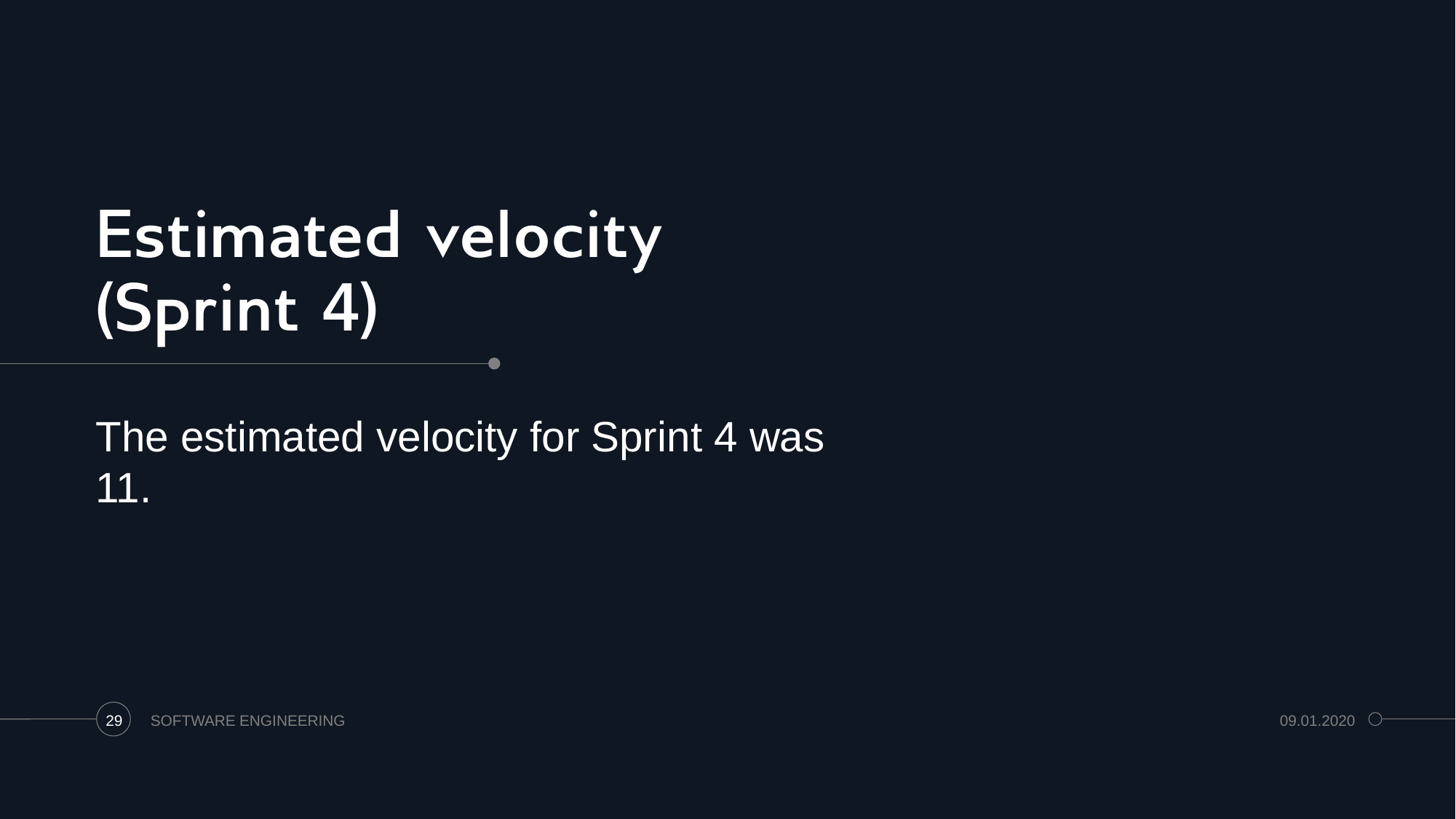

# Estimated velocity (Sprint 4)
The estimated velocity for Sprint 4 was 11.
SOFTWARE ENGINEERING
09.01.2020
29